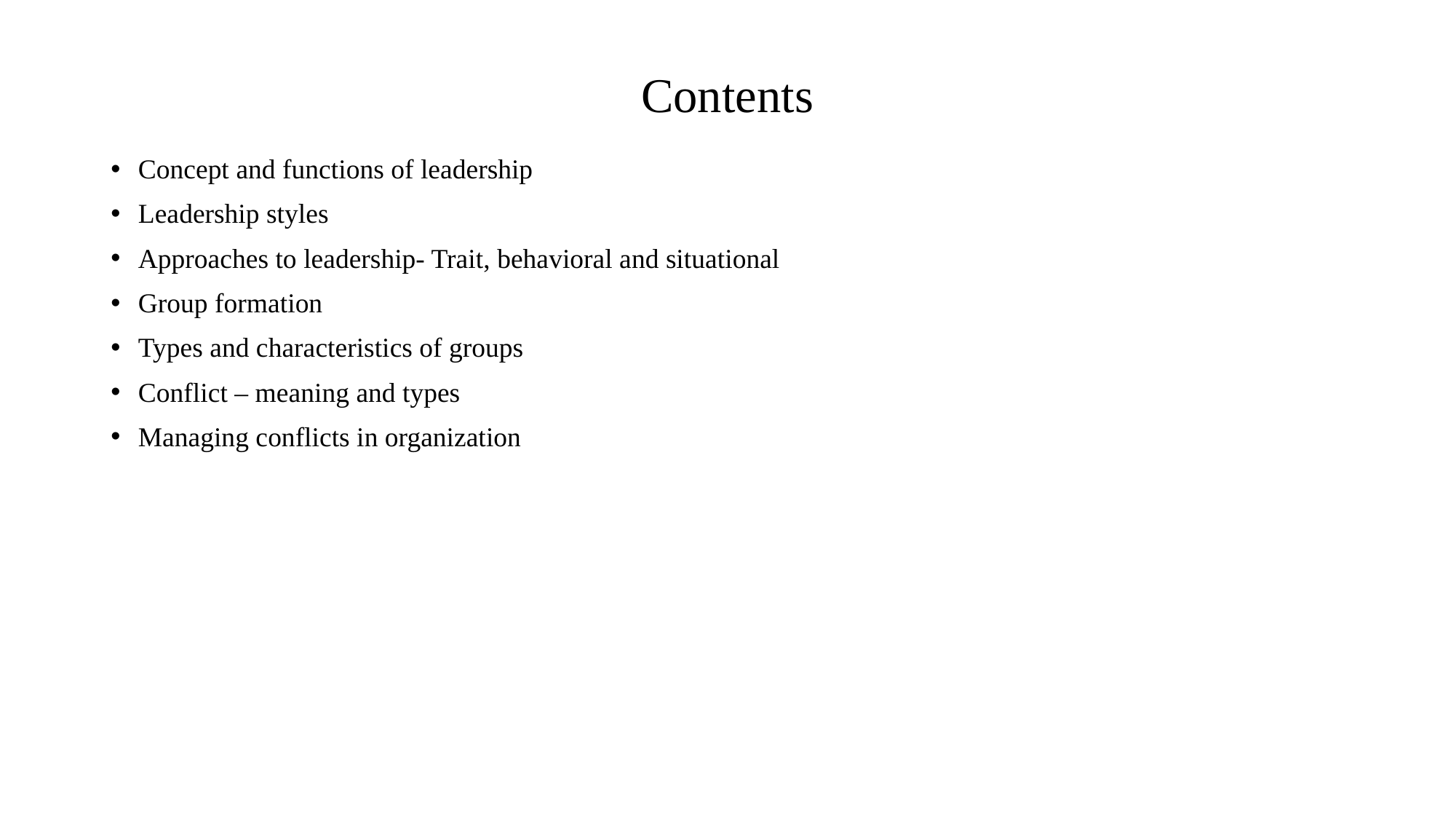

# Contents
Concept and functions of leadership
Leadership styles
Approaches to leadership- Trait, behavioral and situational
Group formation
Types and characteristics of groups
Conflict – meaning and types
Managing conflicts in organization